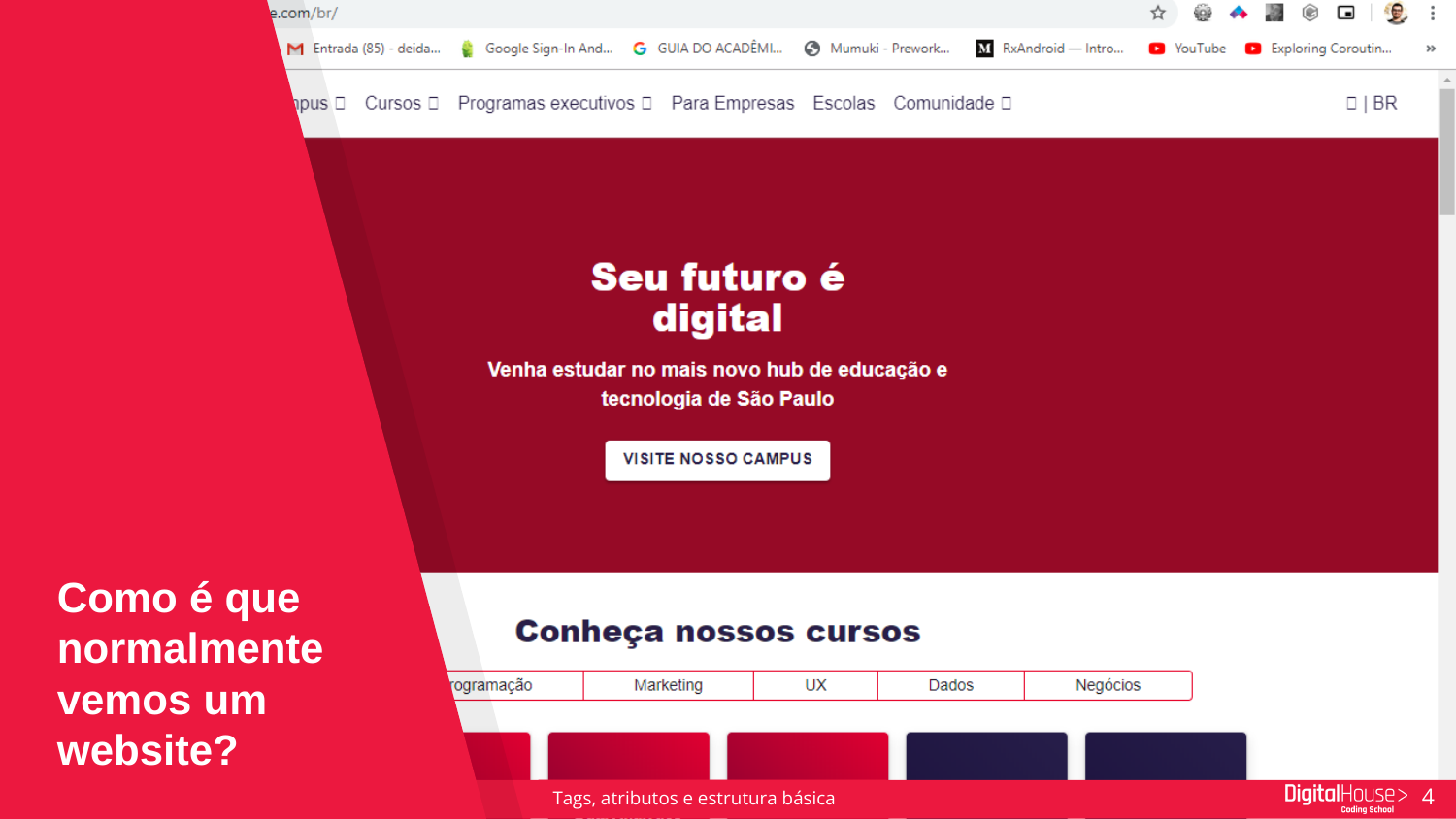

# Como é que normalmente vemos um website?
4
Tags, atributos e estrutura básica